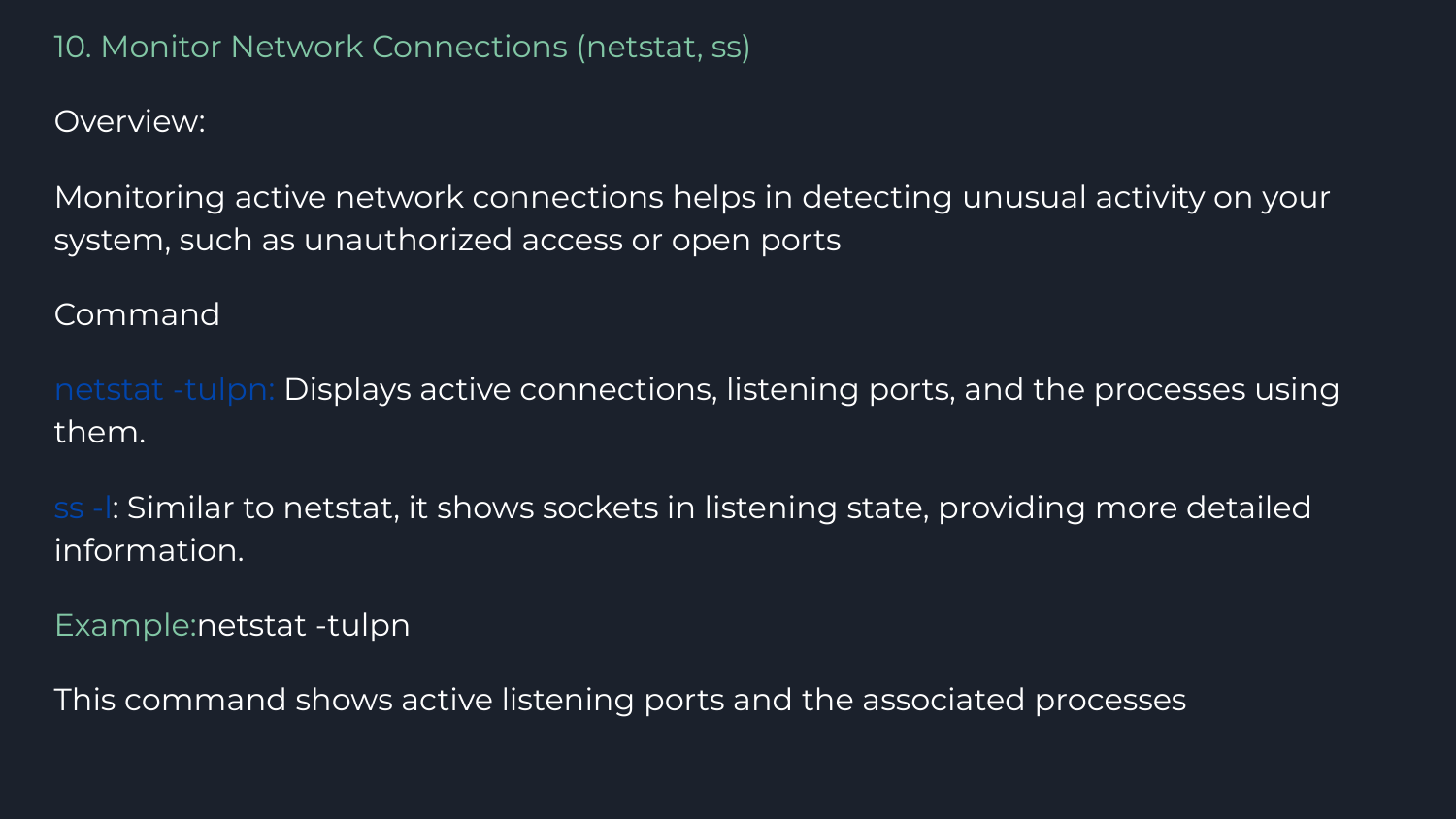

10. Monitor Network Connections (netstat, ss)
Overview:
Monitoring active network connections helps in detecting unusual activity on your system, such as unauthorized access or open ports
Command
netstat -tulpn: Displays active connections, listening ports, and the processes using them.
ss -l: Similar to netstat, it shows sockets in listening state, providing more detailed information.
Example:netstat -tulpn
This command shows active listening ports and the associated processes

Selling your idea